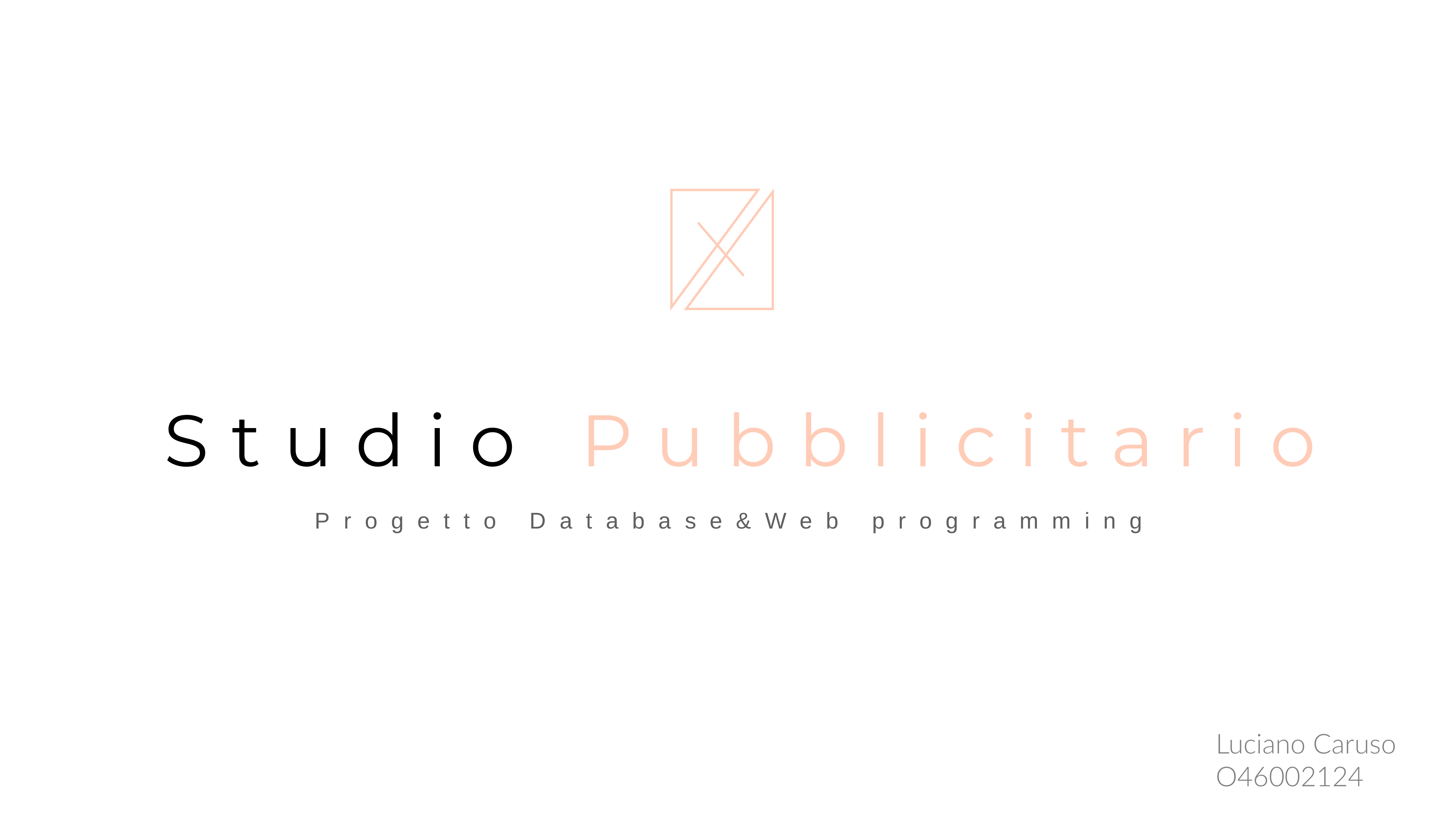

Studio Pubblicitario
Progetto Database&Web programming
Luciano Caruso
O46002124